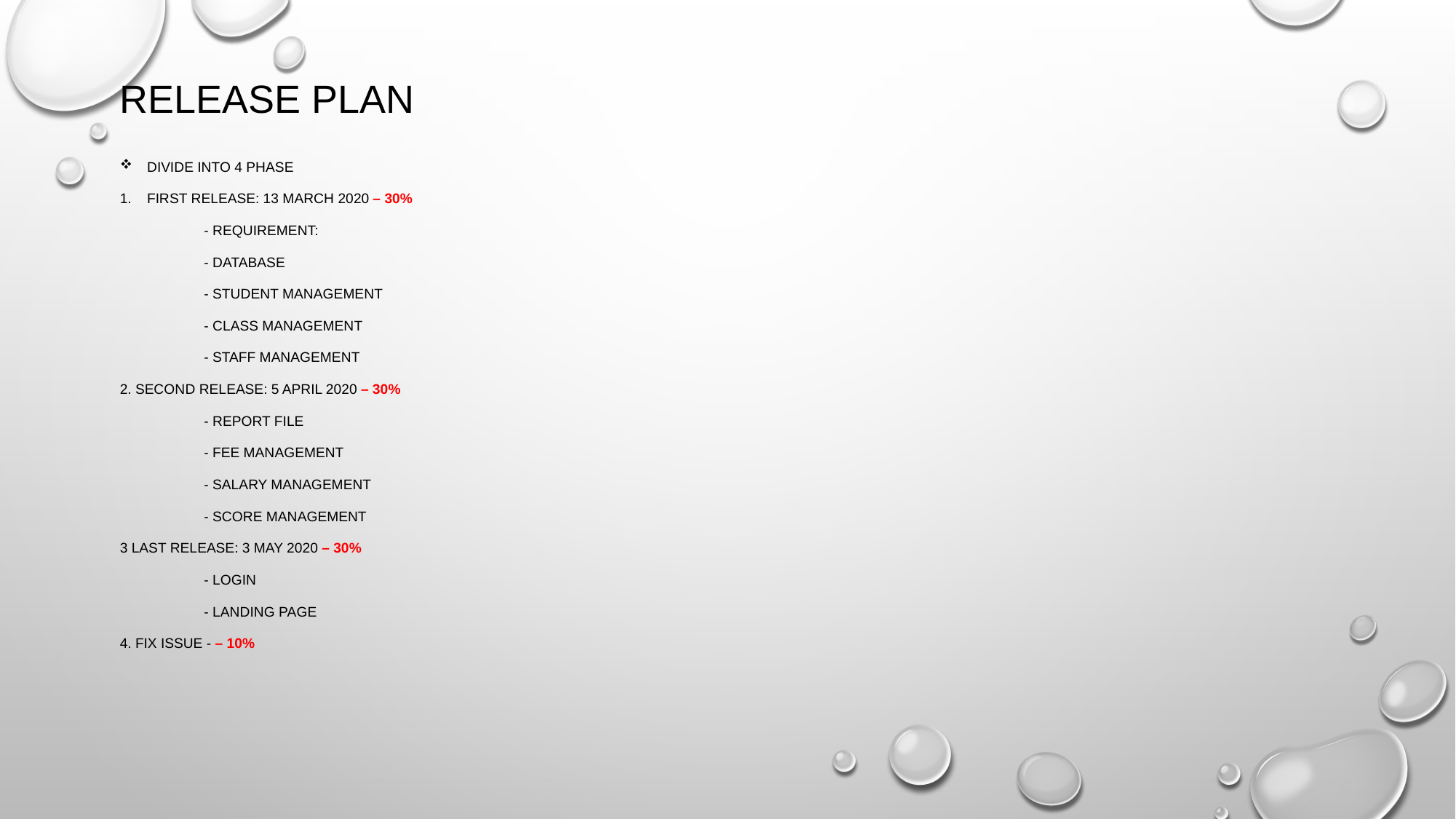

# Release plan
Divide into 4 phase
First release: 13 March 2020 – 30%
	- Requirement:
	- Database
	- student management
	- class management
	- staff management
2. Second Release: 5 April 2020 – 30%
	- report file
	- Fee management
	- salary management
	- Score management
3 last release: 3 May 2020 – 30%
	- login
	- landing page
4. Fix issue - – 10%